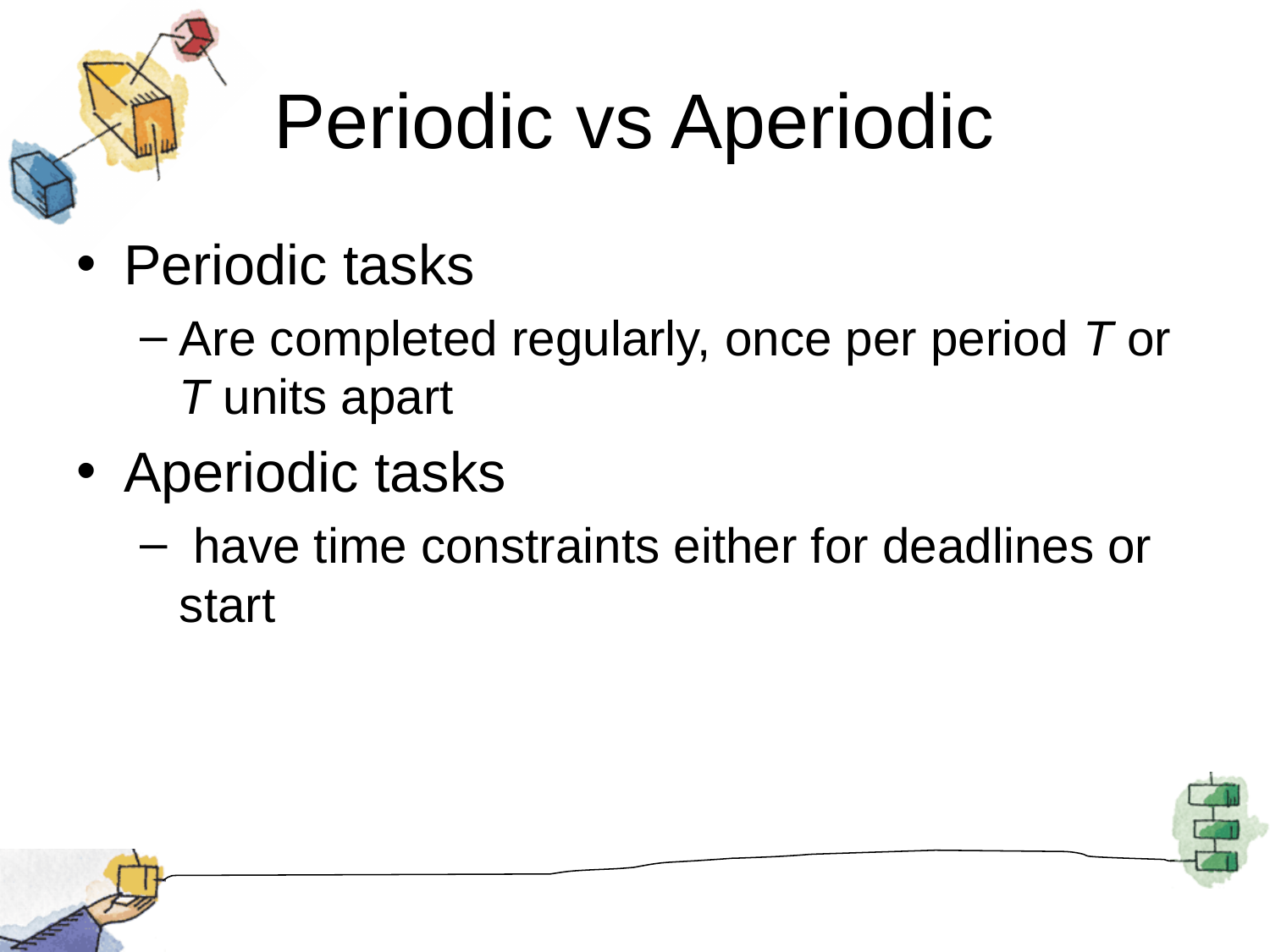

# Periodic vs Aperiodic
Periodic tasks
Are completed regularly, once per period T or T units apart
Aperiodic tasks
 have time constraints either for deadlines or start